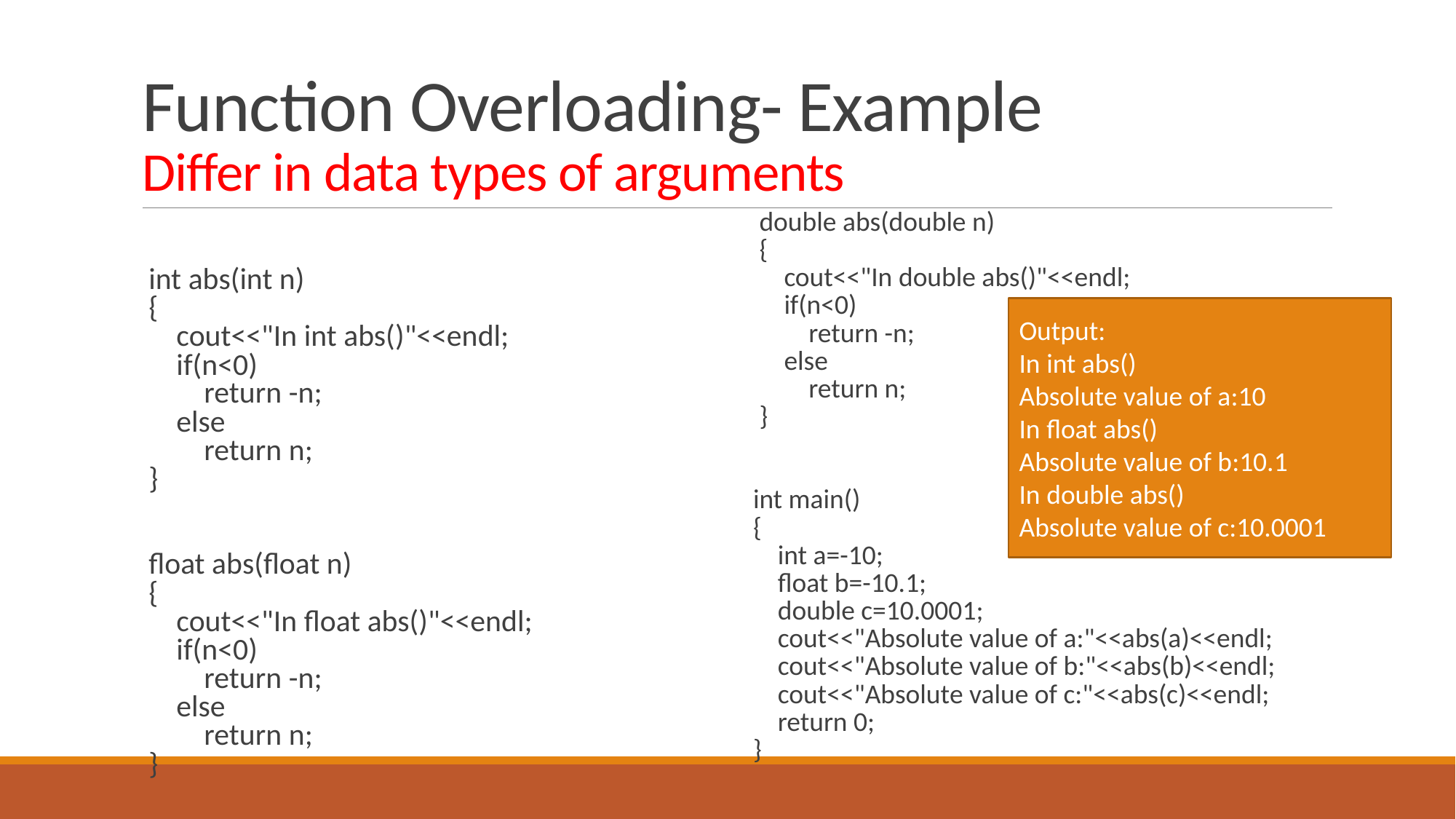

# Function Overloading- Example Differ in data types of arguments

int abs(int n)
{
    cout<<"In int abs()"<<endl;
    if(n<0)
        return -n;
    else
        return n;
}

float abs(float n)
{
    cout<<"In float abs()"<<endl;
    if(n<0)
        return -n;
    else
        return n;
}
double abs(double n)
{
    cout<<"In double abs()"<<endl;
    if(n<0)
        return -n;
    else
        return n;
}

int main()
{
    int a=-10;
    float b=-10.1;
    double c=10.0001;
    cout<<"Absolute value of a:"<<abs(a)<<endl;
    cout<<"Absolute value of b:"<<abs(b)<<endl;
    cout<<"Absolute value of c:"<<abs(c)<<endl;
    return 0;
}
Output:
In int abs()
Absolute value of a:10
In float abs()
Absolute value of b:10.1
In double abs()
Absolute value of c:10.0001